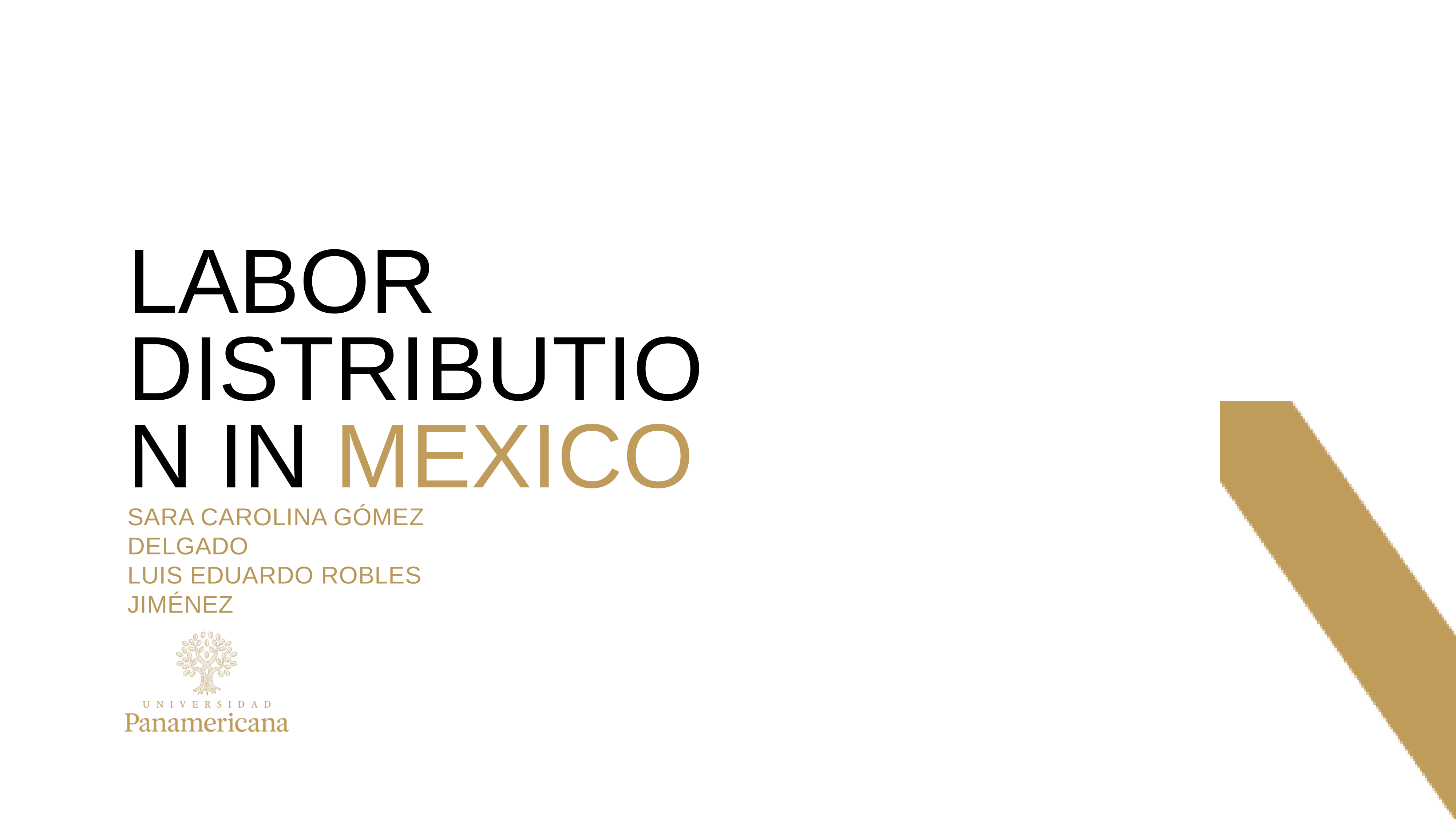

Labor Distribution in Mexico
Sara Carolina Gómez Delgado
Luis Eduardo Robles Jiménez